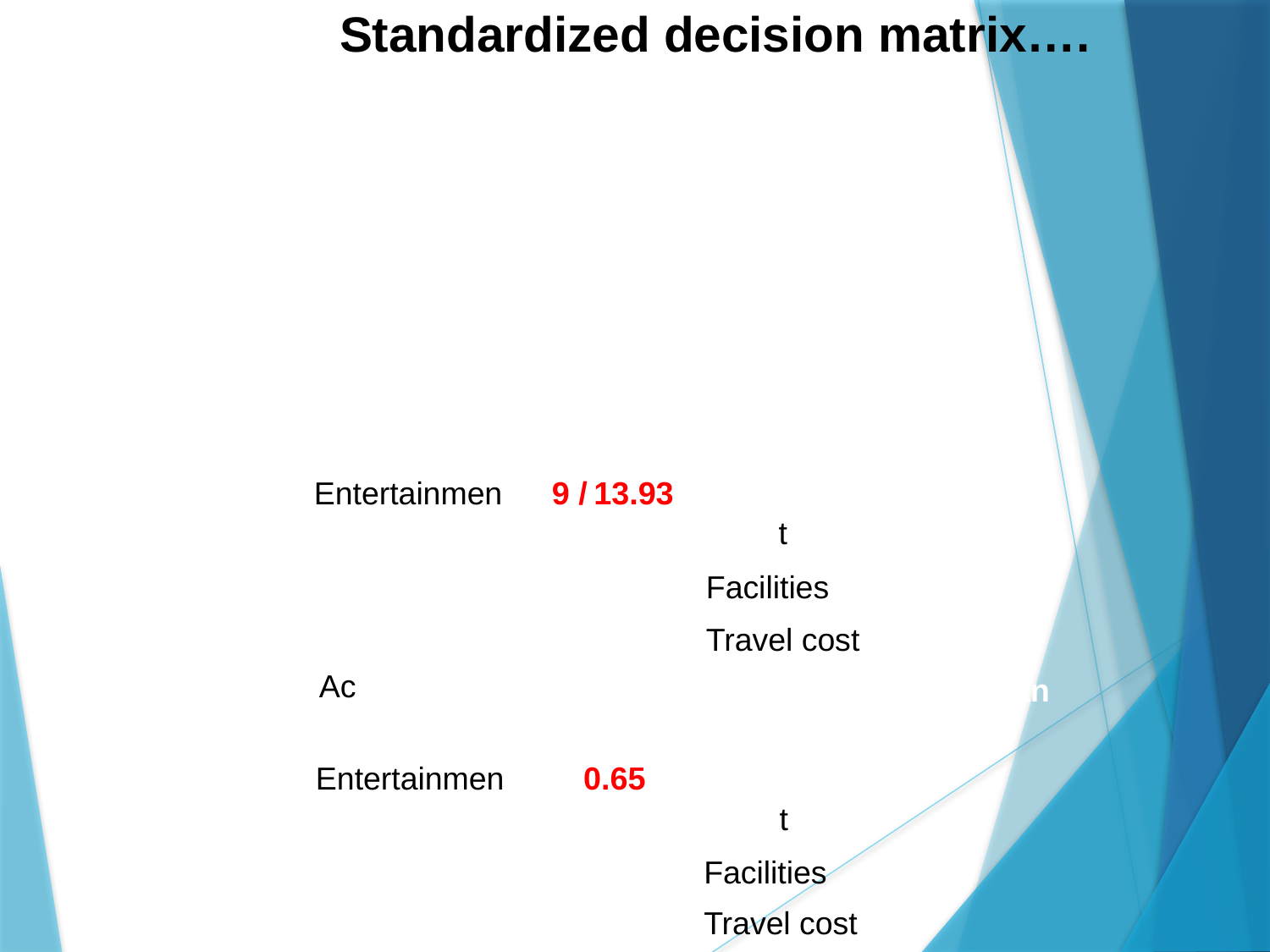

Standardized decision matrix….

Criteria

Hogwarts

Hogsmead

Azkaban

e

Entertainmen

9 /

13.93

t

Facilities
Travel cost

Ac

Criteria

Hogwarts

Hogsmead

Azkaban

e

Entertainmen

0.65

t

Facilities
Travel cost